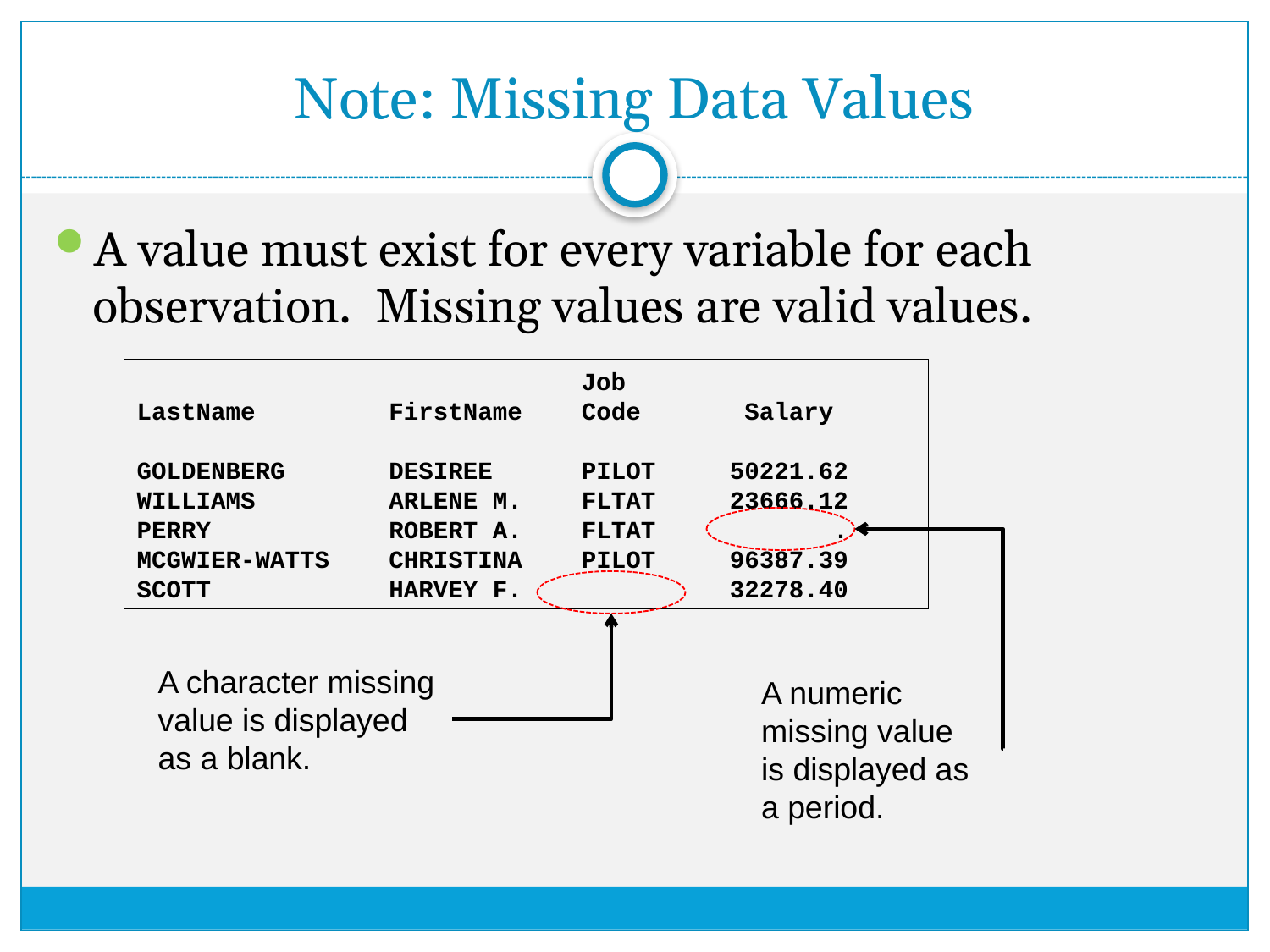

# Note: Missing Data Values
A value must exist for every variable for each observation.  Missing values are valid values.
                              Job
LastName         FirstName    Code       Salary

GOLDENBERG       DESIREE      PILOT     50221.62
WILLIAMS         ARLENE M.    FLTAT     23666.12
PERRY            ROBERT A.    FLTAT            .
MCGWIER-WATTS    CHRISTINA    PILOT     96387.39
SCOTT            HARVEY F.              32278.40

A character missing
value is displayed as a blank.
A numeric
missing value
is displayed as
a period.